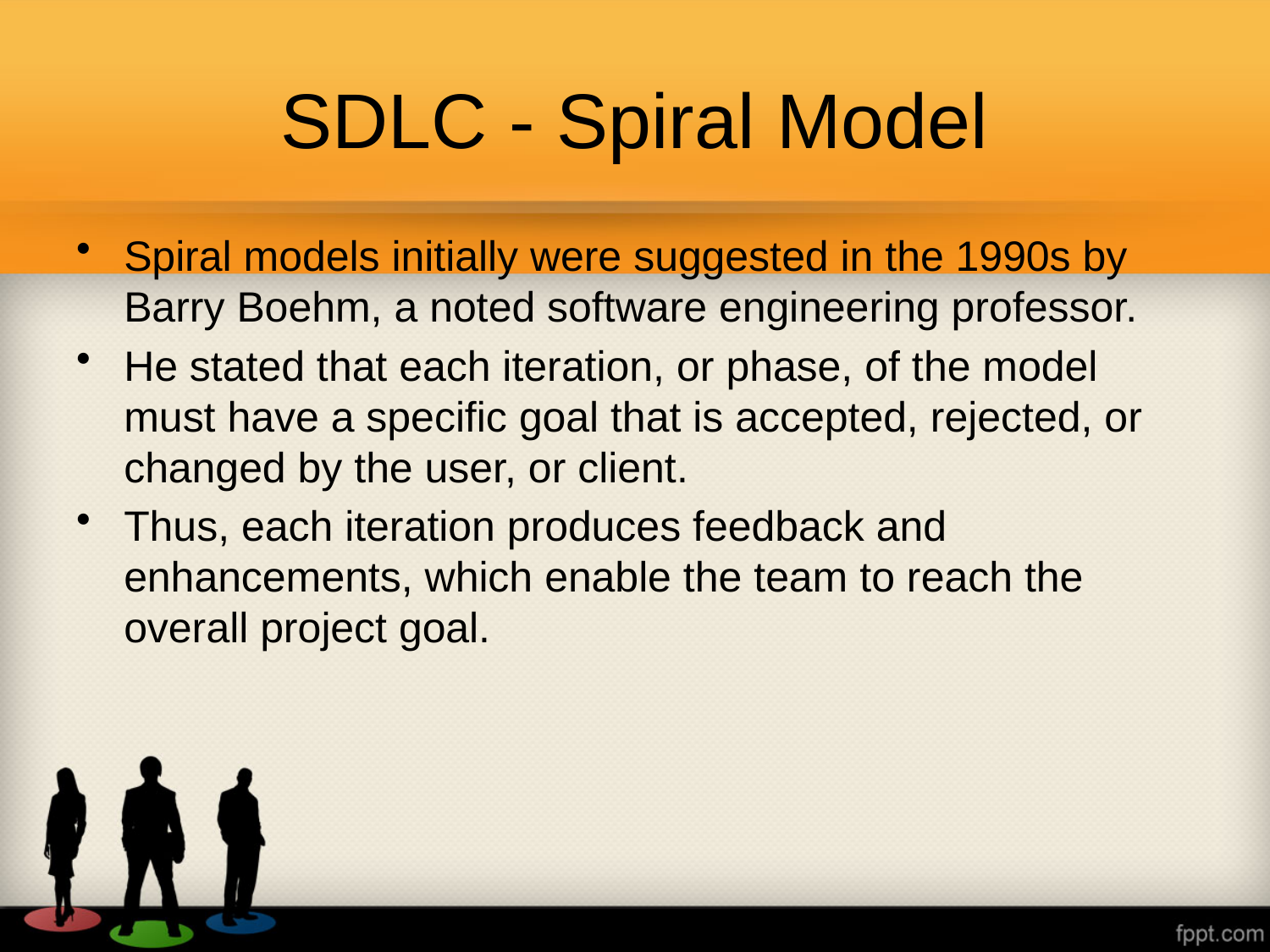

# SDLC - Spiral Model
Spiral models initially were suggested in the 1990s by Barry Boehm, a noted software engineering professor.
He stated that each iteration, or phase, of the model must have a specific goal that is accepted, rejected, or changed by the user, or client.
Thus, each iteration produces feedback and enhancements, which enable the team to reach the overall project goal.